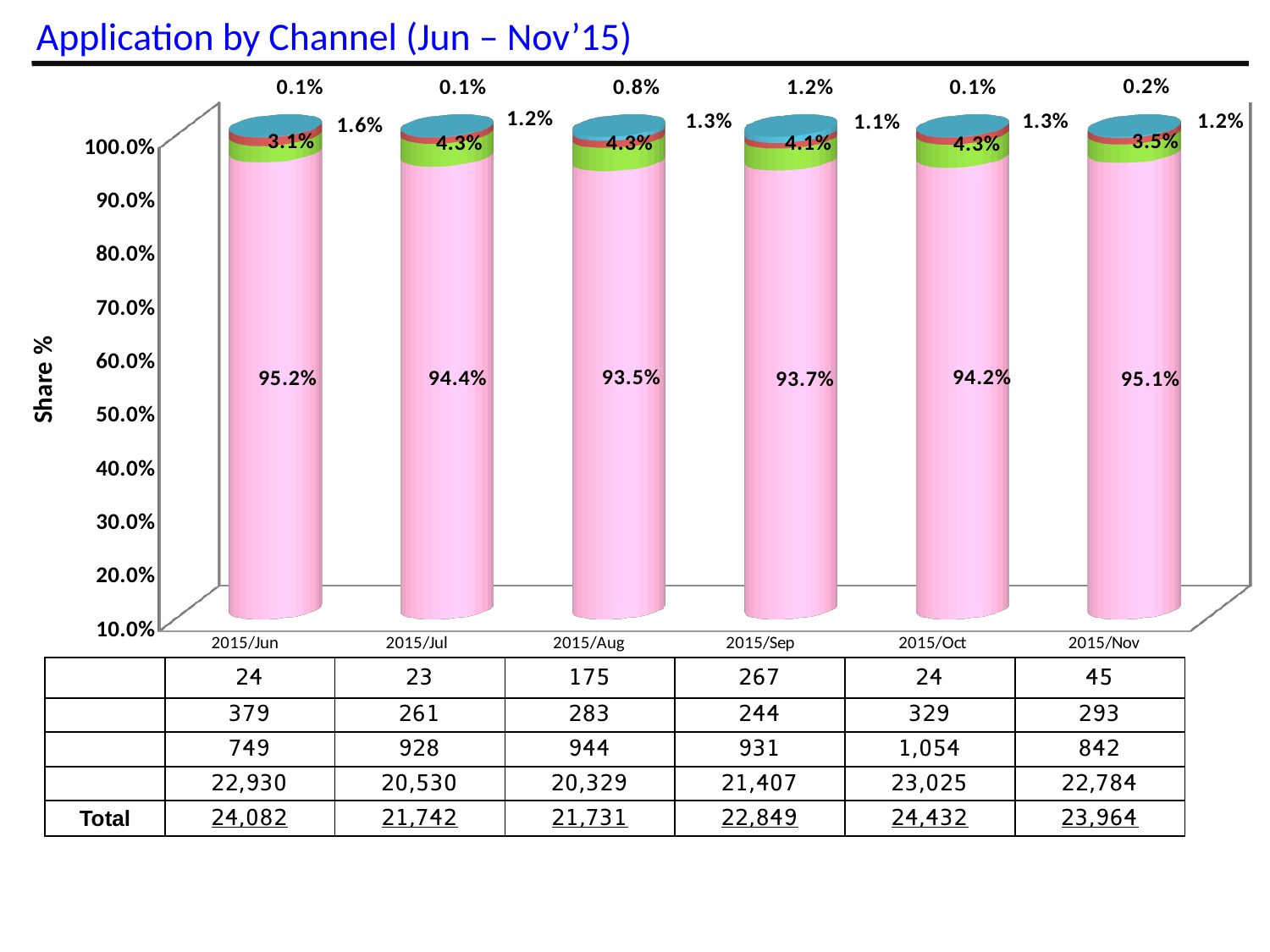

Application by Channel (Jun – Nov’15)

[unsupported chart]

|  | 24 | 23 | 175 | 267 | 24 | 45 |
| --- | --- | --- | --- | --- | --- | --- |
|  | 379 | 261 | 283 | 244 | 329 | 293 |
|  | 749 | 928 | 944 | 931 | 1,054 | 842 |
|  | 22,930 | 20,530 | 20,329 | 21,407 | 23,025 | 22,784 |
| Total | 24,082 | 21,742 | 21,731 | 22,849 | 24,432 | 23,964 |